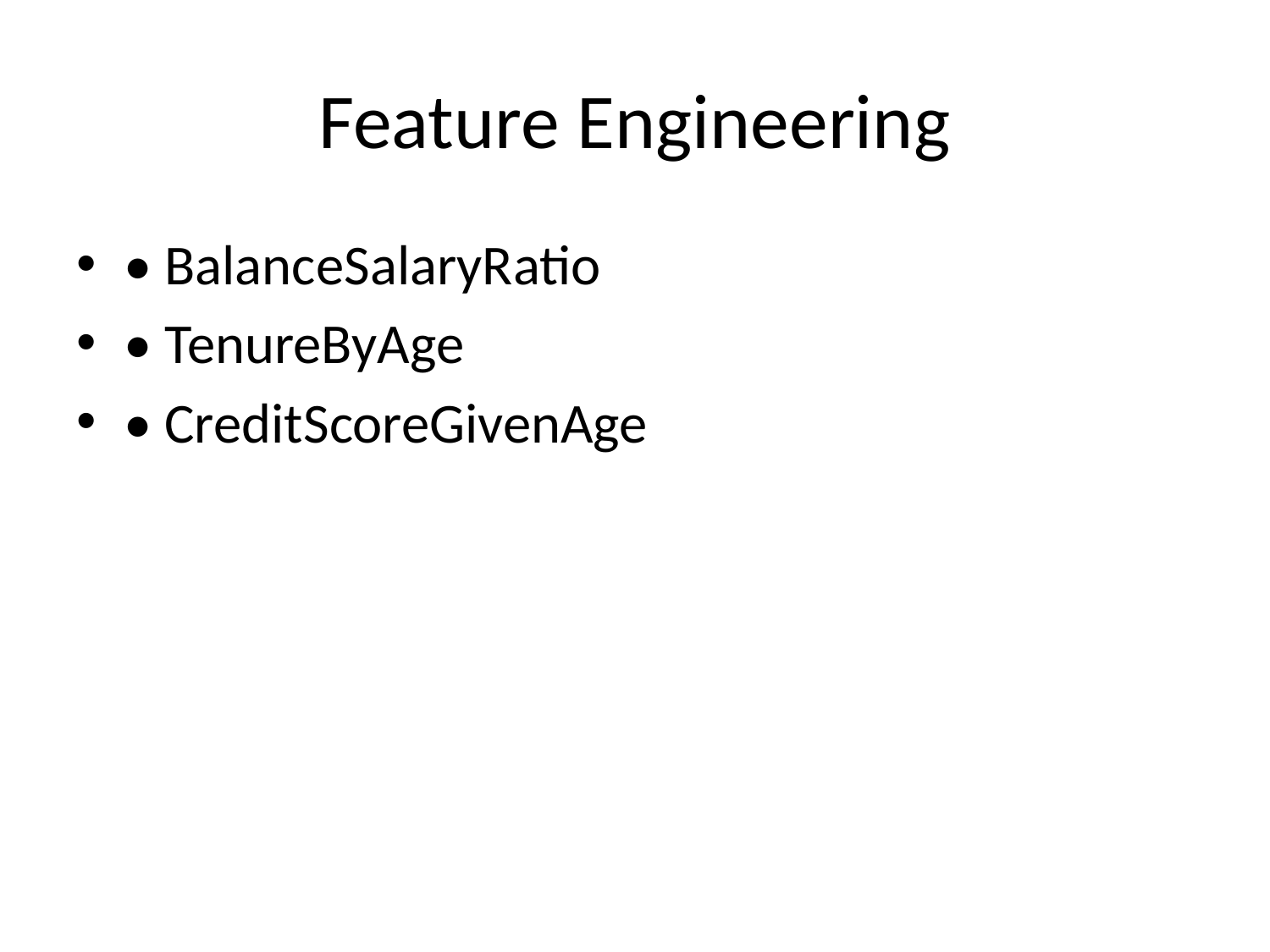

# Feature Engineering
• BalanceSalaryRatio
• TenureByAge
• CreditScoreGivenAge